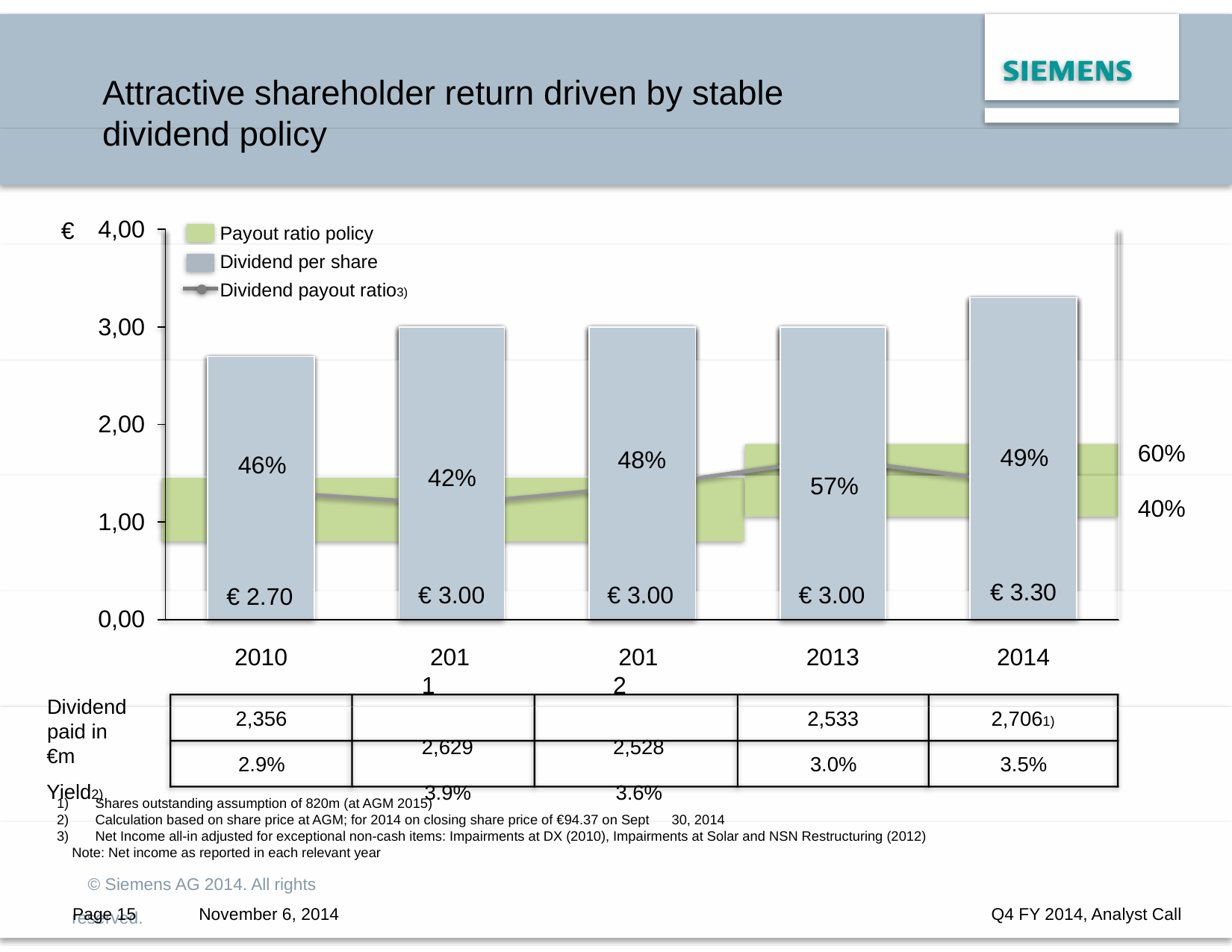

Attractive shareholder return driven by stable
dividend policy

4,00

3,00

2,00
€

Payout ratio policy
Dividend per share
Dividend payout ratio3)

60%

49%
48%

46%

42%
57%

40%

1,00

€ 3.30
€ 3.00
€ 3.00
€ 3.00
€ 2.70

0,00

2010

2,356

2.9%
2011

2,629

3.9%
2012

2,528

3.6%
2013

2,533

3.0%
2014

2,7061)

3.5%

Dividend
paid in €m
Yield2)

1)
2)
3)
Shares outstanding assumption of 820m (at AGM 2015)
Calculation based on share price at AGM; for 2014 on closing share price of €94.37 on Sept      30, 2014
Net Income all-in adjusted for exceptional non-cash items: Impairments at DX (2010), Impairments at Solar and NSN Restructuring (2012)

Note: Net income as reported in each relevant year
© Siemens AG 2014. All rights reserved.
Page 15
November 6, 2014
Q4 FY 2014, Analyst Call